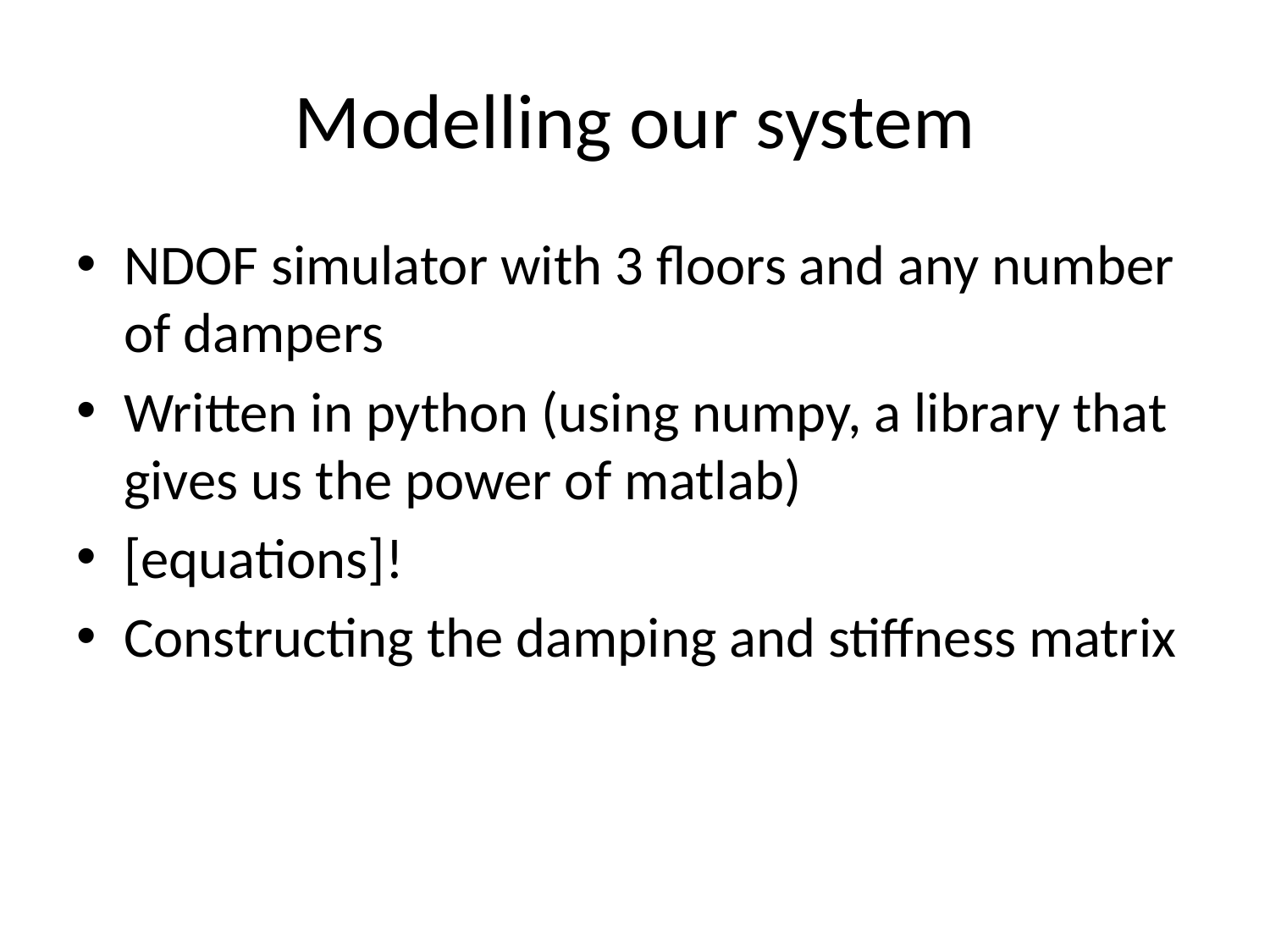

# Modelling our system
NDOF simulator with 3 floors and any number of dampers
Written in python (using numpy, a library that gives us the power of matlab)
[equations]!
Constructing the damping and stiffness matrix